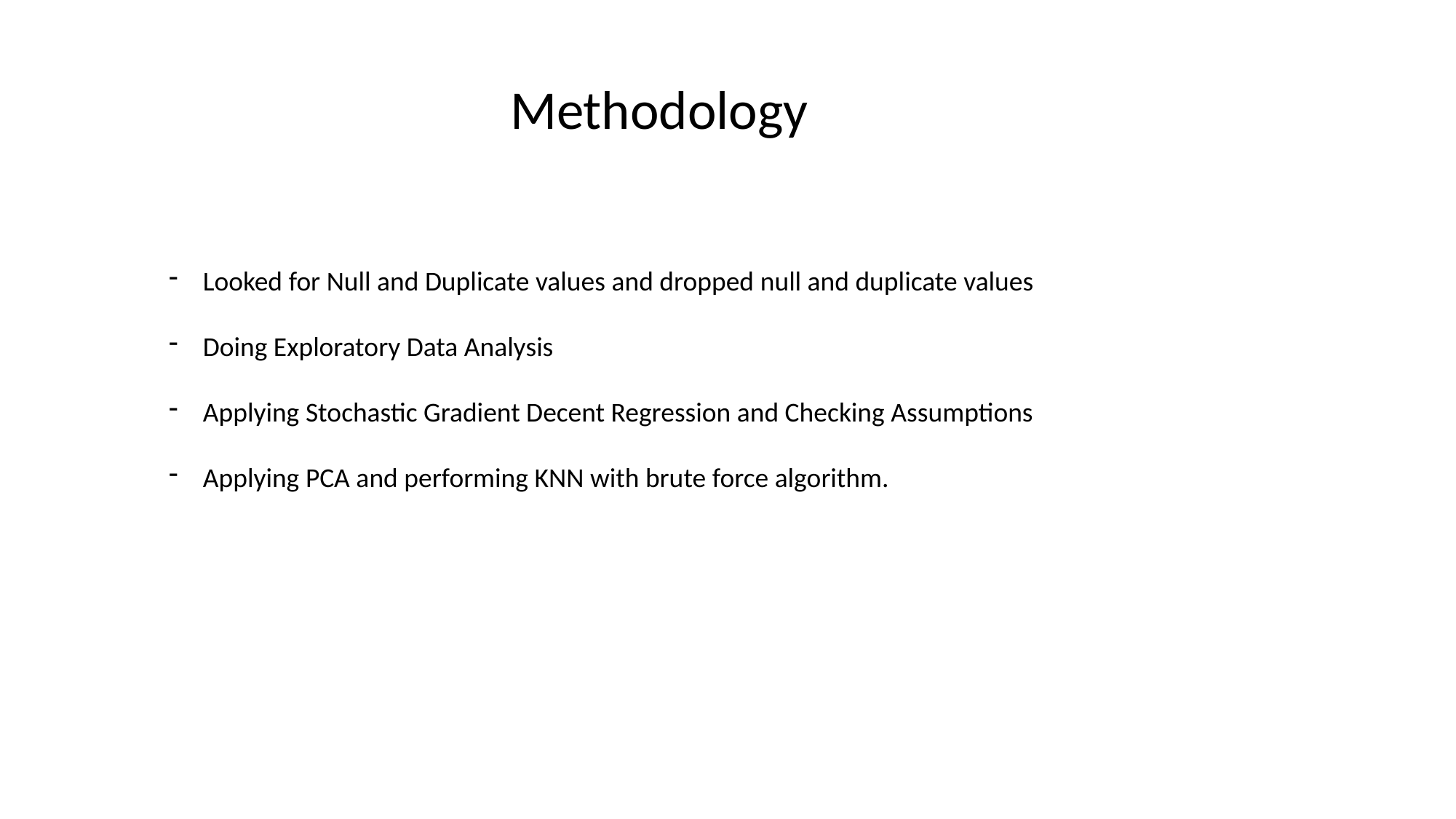

Methodology
Looked for Null and Duplicate values and dropped null and duplicate values

Doing Exploratory Data Analysis

Applying Stochastic Gradient Decent Regression and Checking Assumptions

Applying PCA and performing KNN with brute force algorithm.